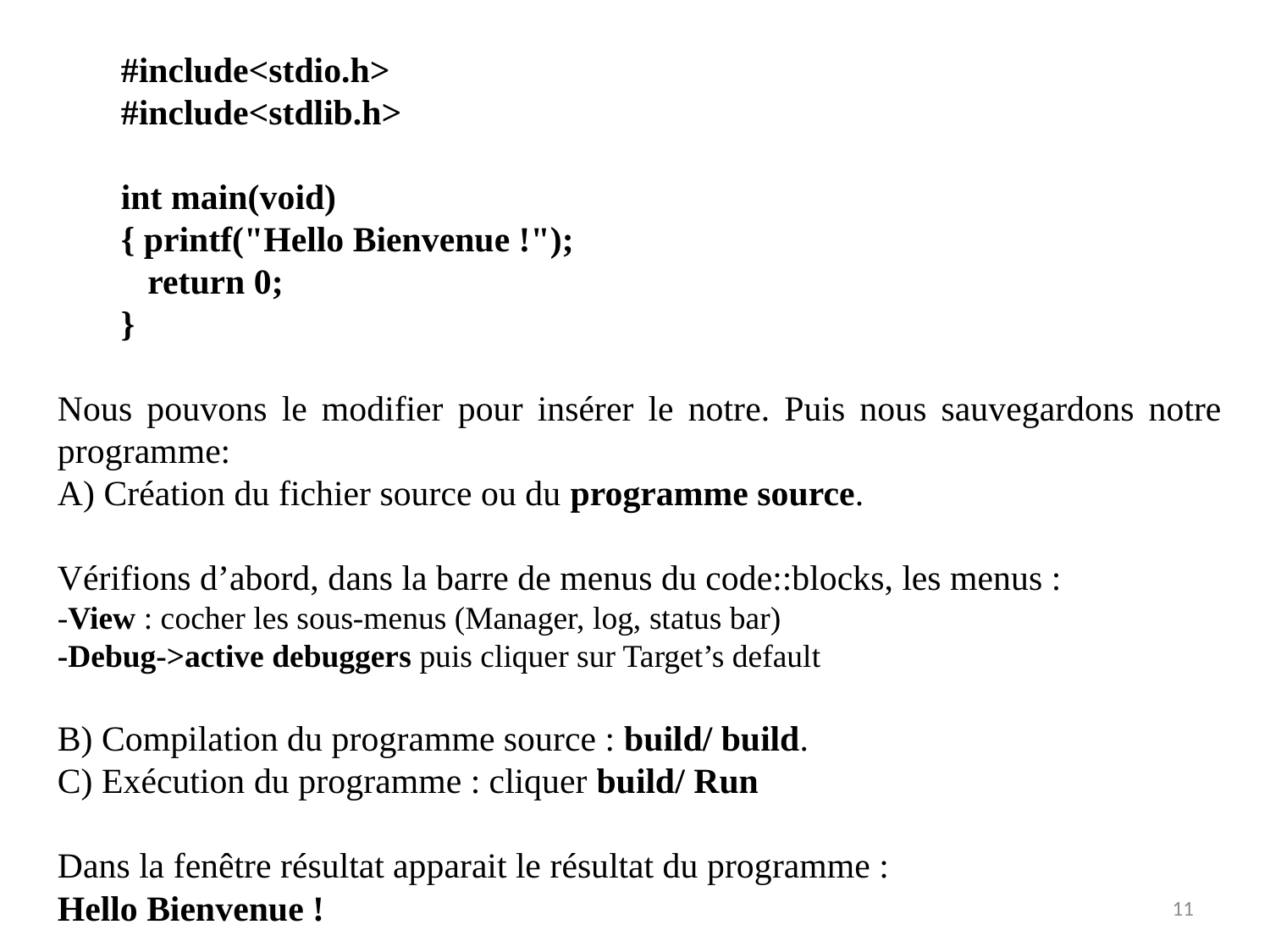

#include<stdio.h>
#include<stdlib.h>

int main(void)
{ printf("Hello Bienvenue !");
   return 0;
}

Nous pouvons le modifier pour insérer le notre. Puis nous sauvegardons notre programme:
A) Création du fichier source ou du programme source.

Vérifions d’abord, dans la barre de menus du code::blocks, les menus :
-View : cocher les sous-menus (Manager, log, status bar)
-Debug->active debuggers puis cliquer sur Target’s default

B) Compilation du programme source : build/ build.
C) Exécution du programme : cliquer build/ Run

Dans la fenêtre résultat apparait le résultat du programme :
Hello Bienvenue !
11